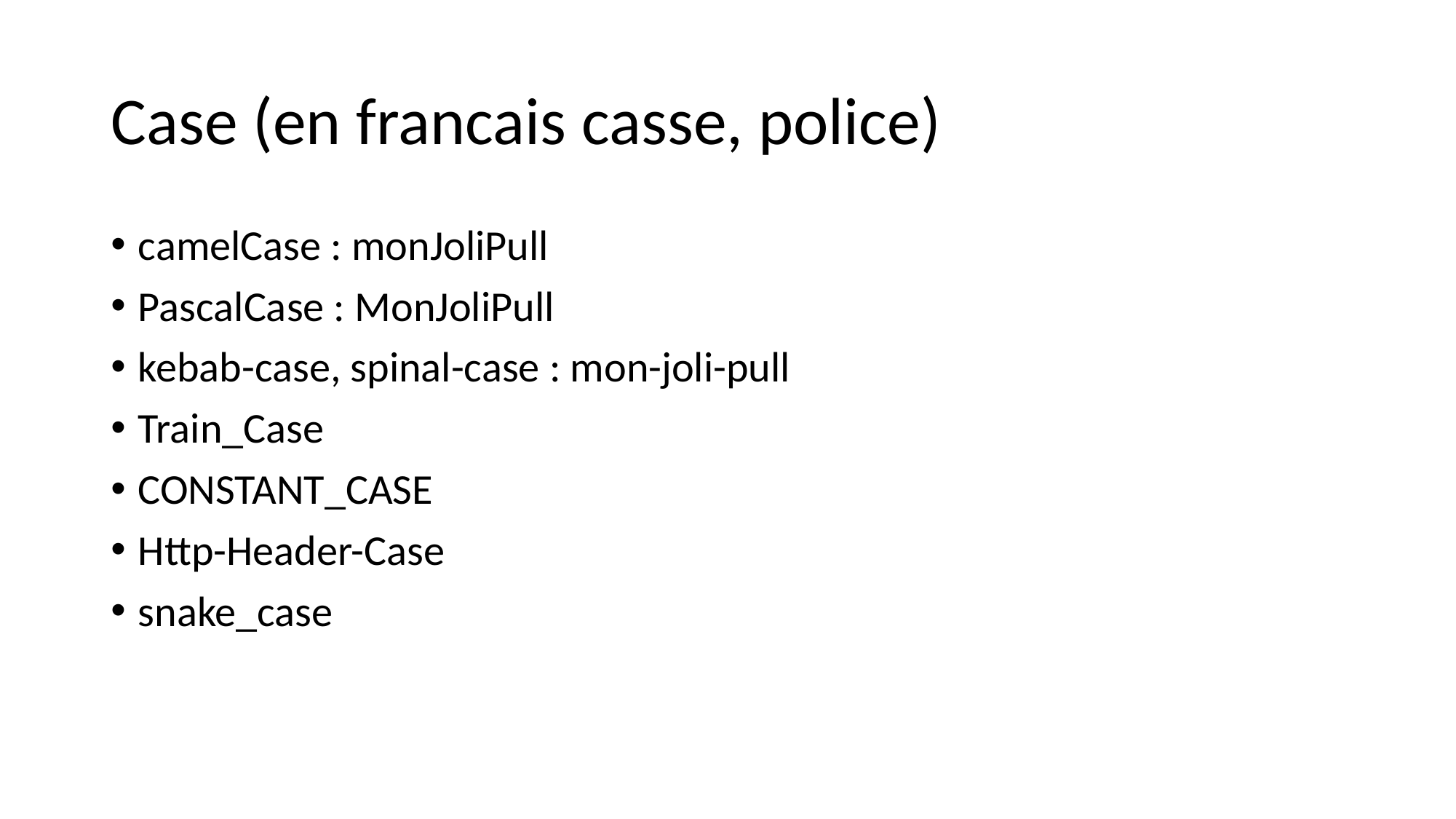

# Case (en francais casse, police)
camelCase : monJoliPull
PascalCase : MonJoliPull
kebab-case, spinal-case : mon-joli-pull
Train_Case
CONSTANT_CASE
Http-Header-Case
snake_case